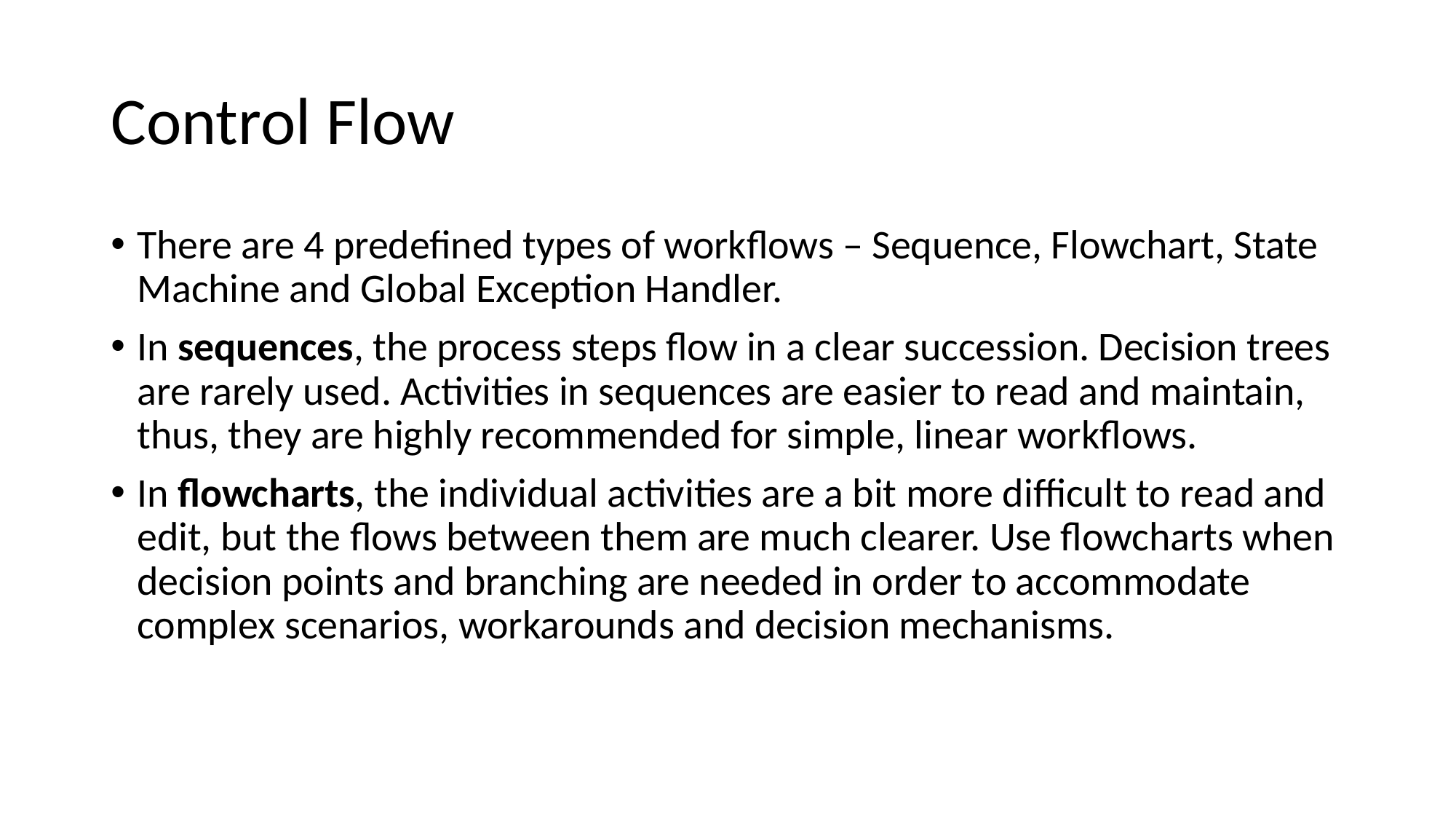

# Control Flow
There are 4 predefined types of workflows – Sequence, Flowchart, State Machine and Global Exception Handler.
In sequences, the process steps flow in a clear succession. Decision trees are rarely used. Activities in sequences are easier to read and maintain, thus, they are highly recommended for simple, linear workflows.
In flowcharts, the individual activities are a bit more difficult to read and edit, but the flows between them are much clearer. Use flowcharts when decision points and branching are needed in order to accommodate complex scenarios, workarounds and decision mechanisms.